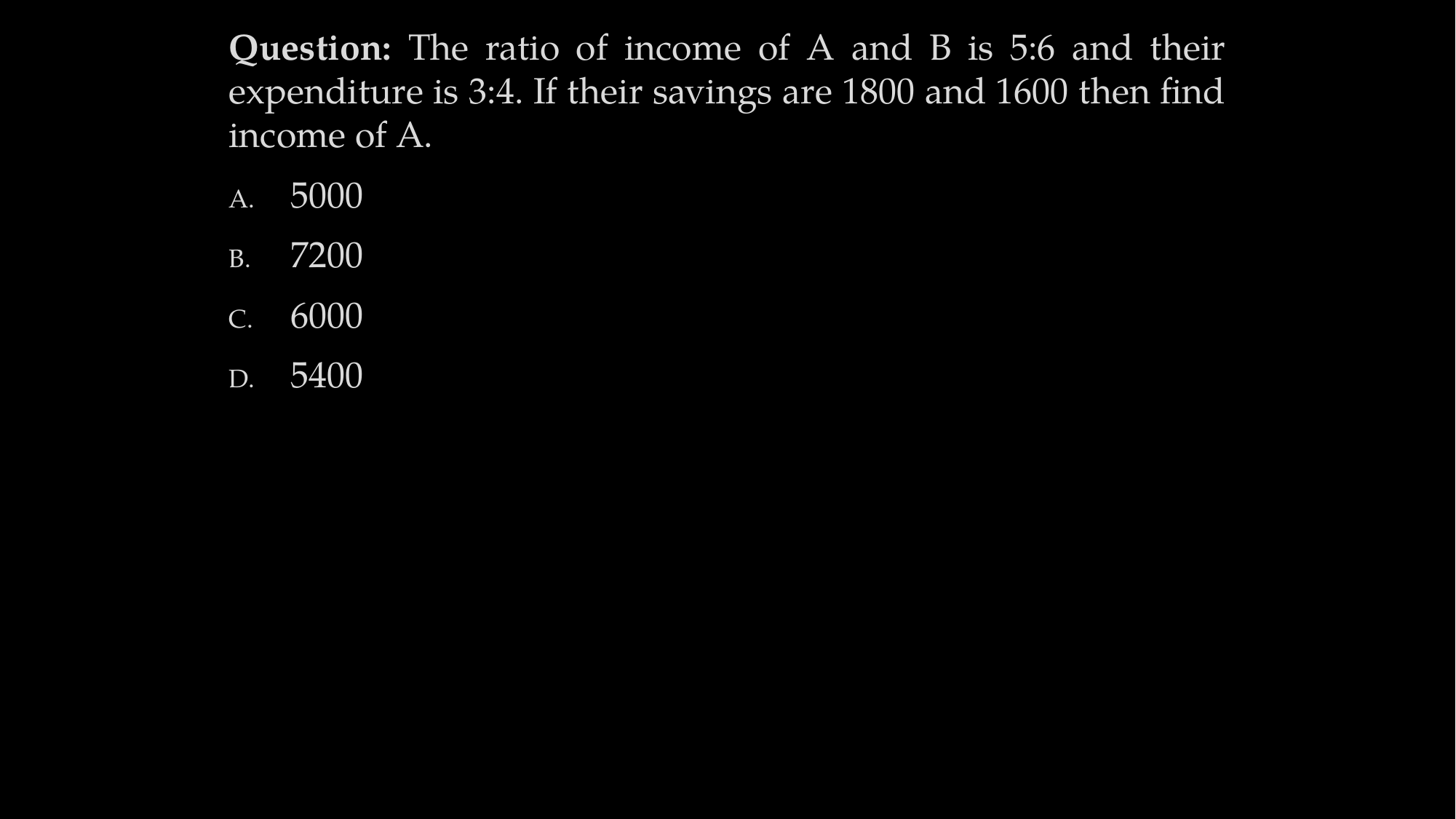

Question: The ratio of income of A and B is 5:6 and their expenditure is 3:4. If their savings are 1800 and 1600 then find income of A.
5000
7200
6000
5400